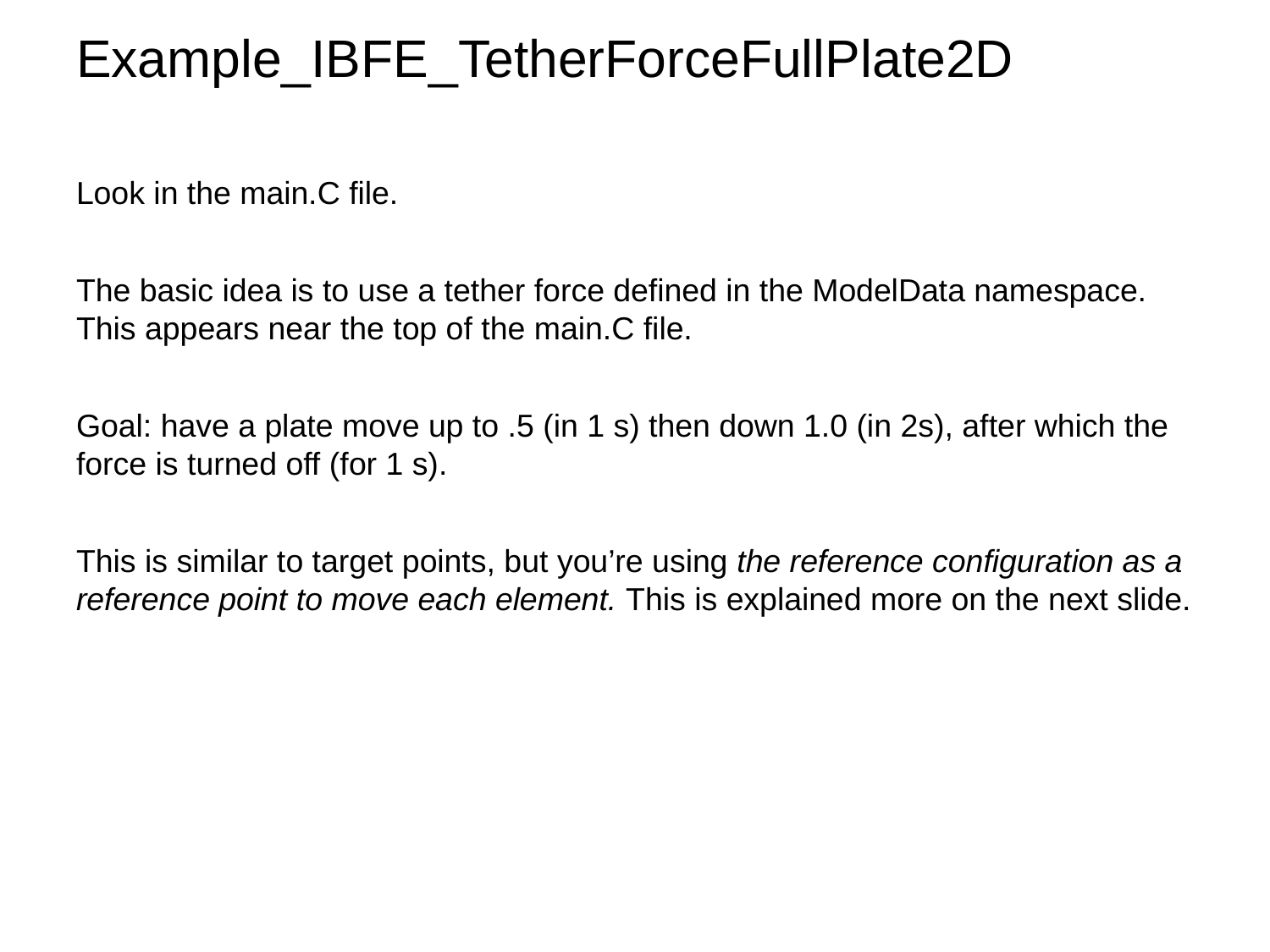

Example_IBFE_TetherForceFullPlate2D

Look in the main.C file.

The basic idea is to use a tether force defined in the ModelData namespace. This appears near the top of the main.C file.

Goal: have a plate move up to .5 (in 1 s) then down 1.0 (in 2s), after which the force is turned off (for 1 s).

This is similar to target points, but you’re using the reference configuration as a reference point to move each element. This is explained more on the next slide.